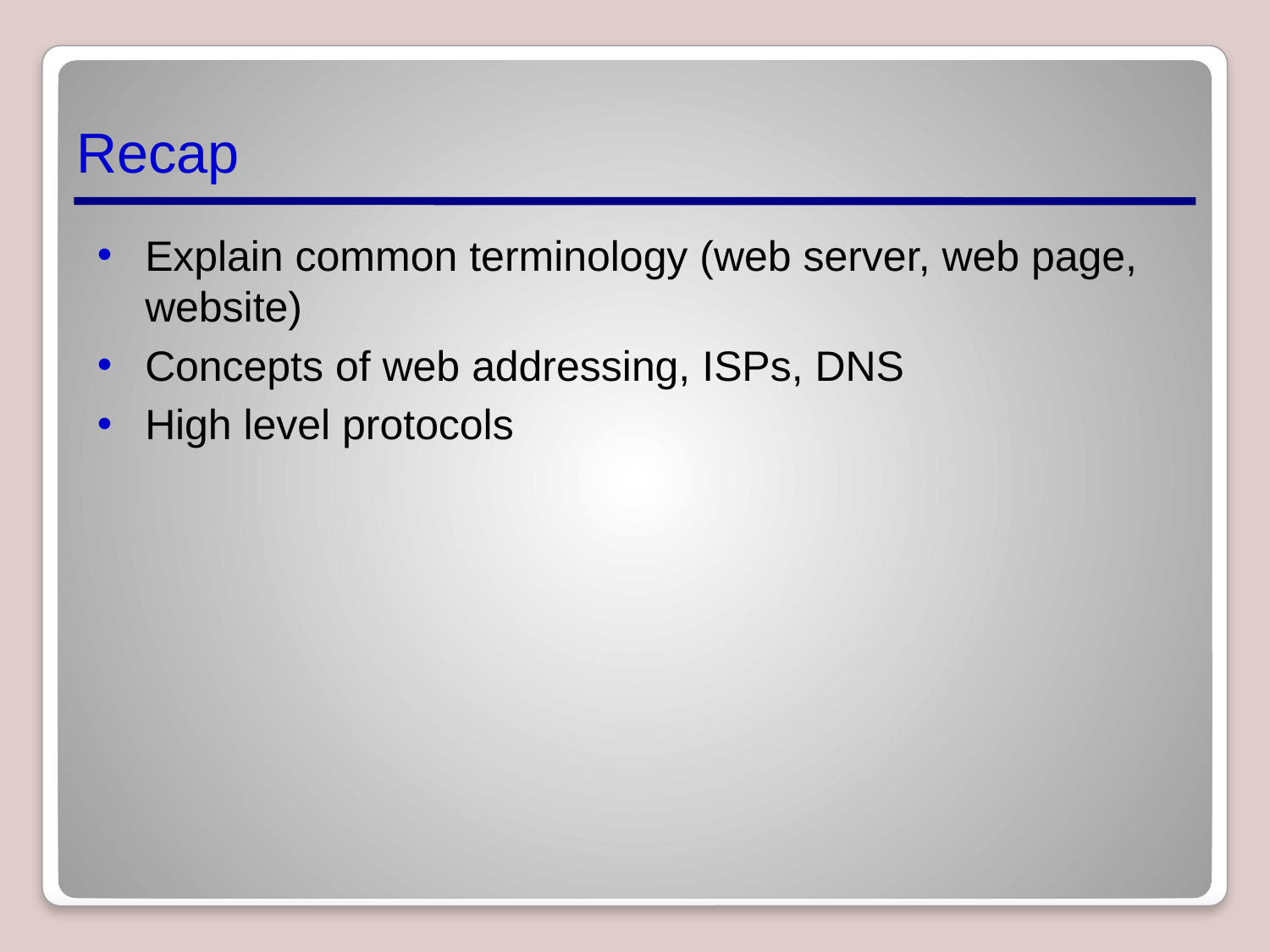

# Recap

Explain common terminology (web server, web page, website)
Concepts of web addressing, ISPs, DNS
High level protocols